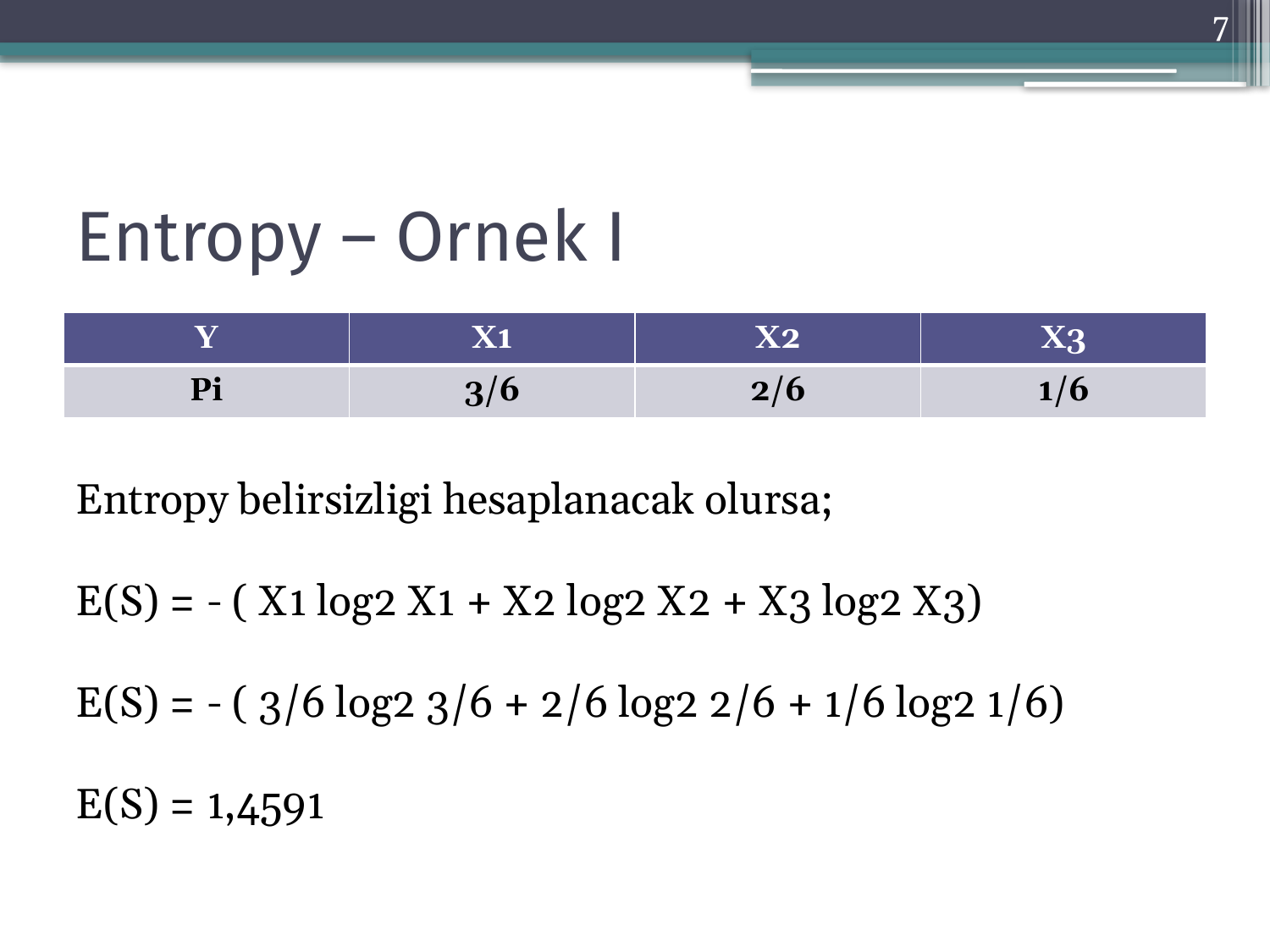

7
# Entropy – Ornek I
| Y | X1 | X2 | X3 |
| --- | --- | --- | --- |
| Pi | 3/6 | 2/6 | 1/6 |
Entropy belirsizligi hesaplanacak olursa;

E(S) = - ( X1 log2 X1 + X2 log2 X2 + X3 log2 X3)

E(S) = - ( 3/6 log2 3/6 + 2/6 log2 2/6 + 1/6 log2 1/6)

E(S) = 1,4591